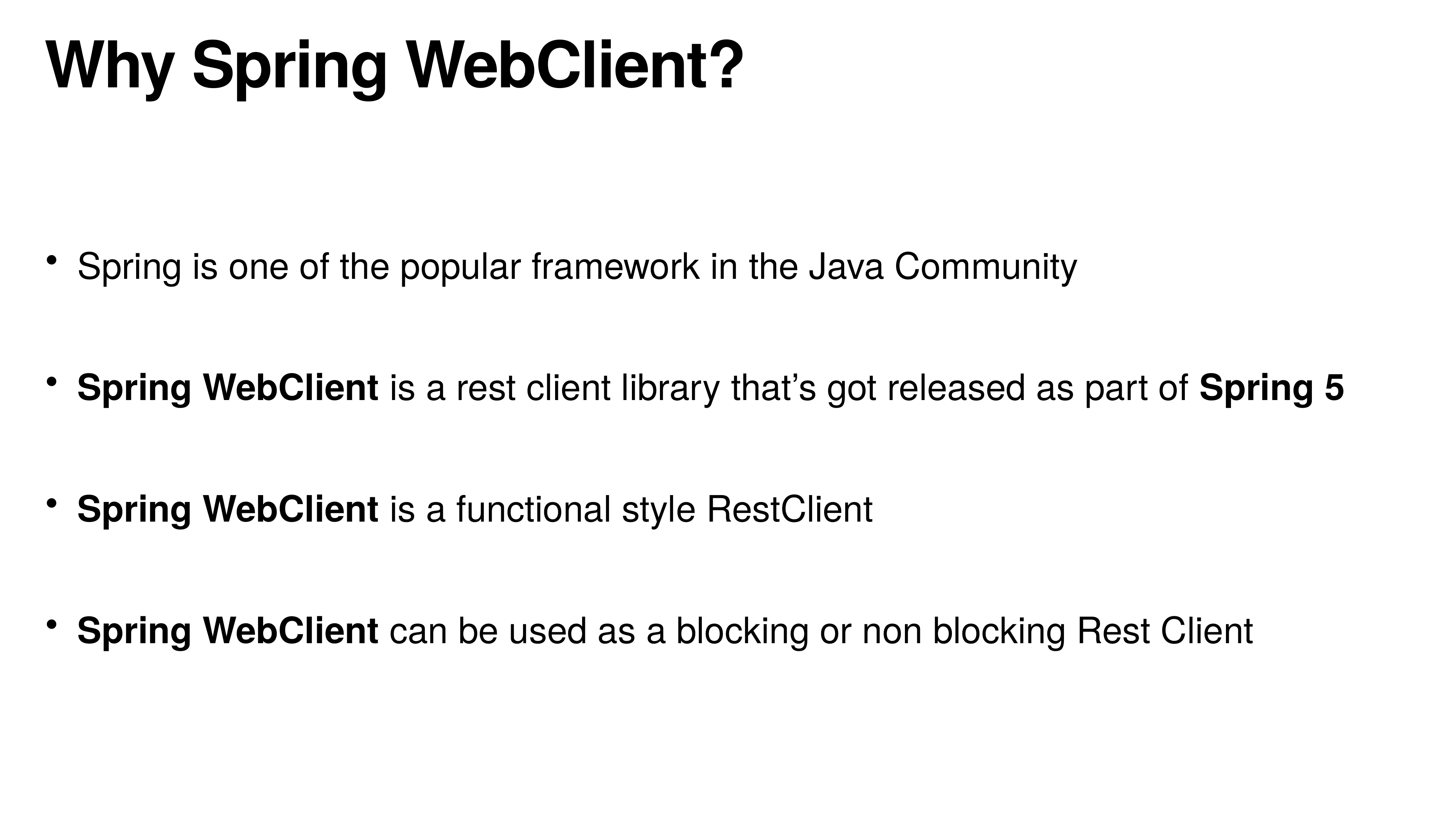

# Why Spring WebClient?
Spring is one of the popular framework in the Java Community
Spring WebClient is a rest client library that’s got released as part of Spring 5
Spring WebClient is a functional style RestClient
Spring WebClient can be used as a blocking or non blocking Rest Client